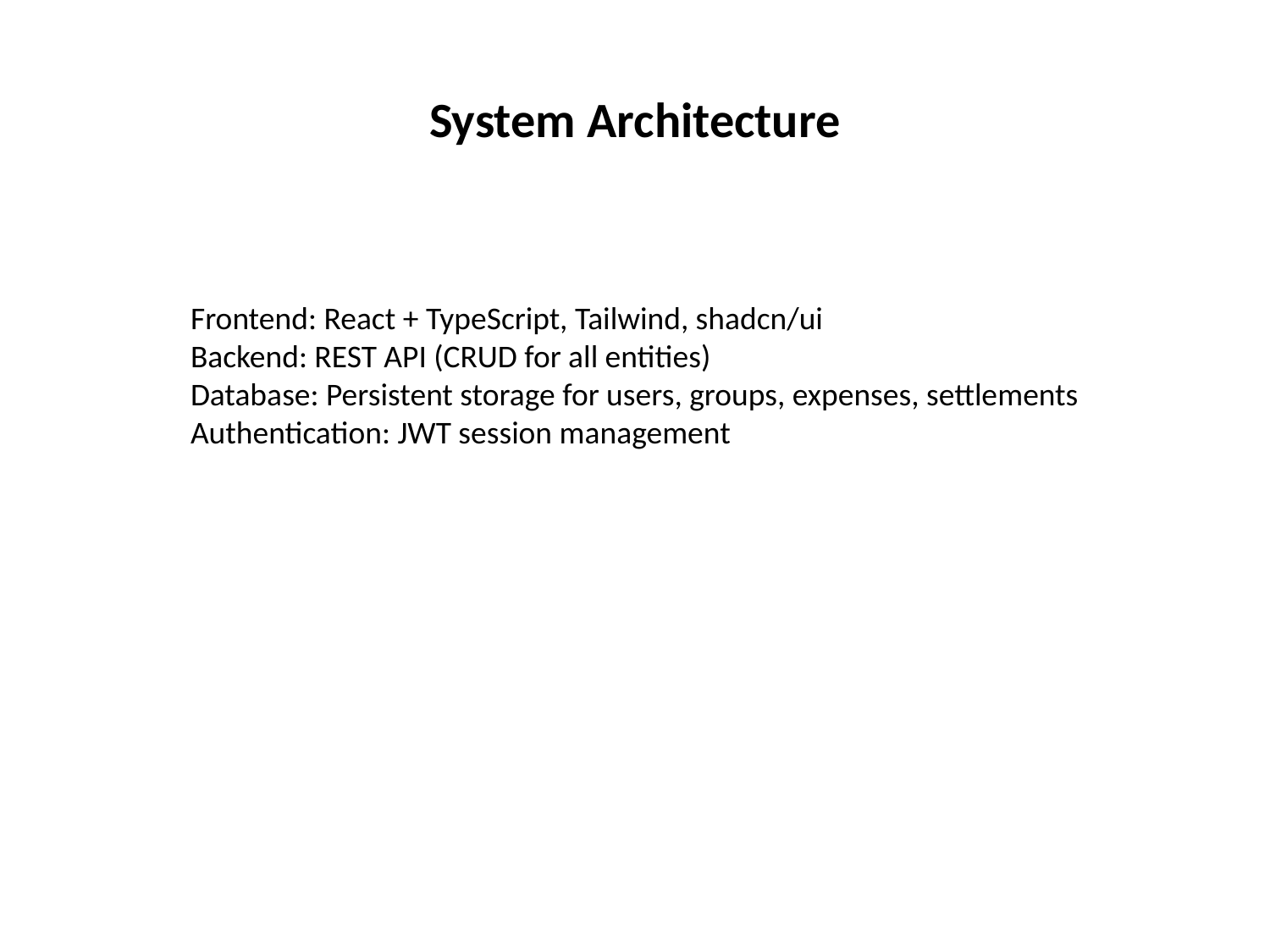

# System Architecture

Frontend: React + TypeScript, Tailwind, shadcn/ui
Backend: REST API (CRUD for all entities)
Database: Persistent storage for users, groups, expenses, settlements
Authentication: JWT session management